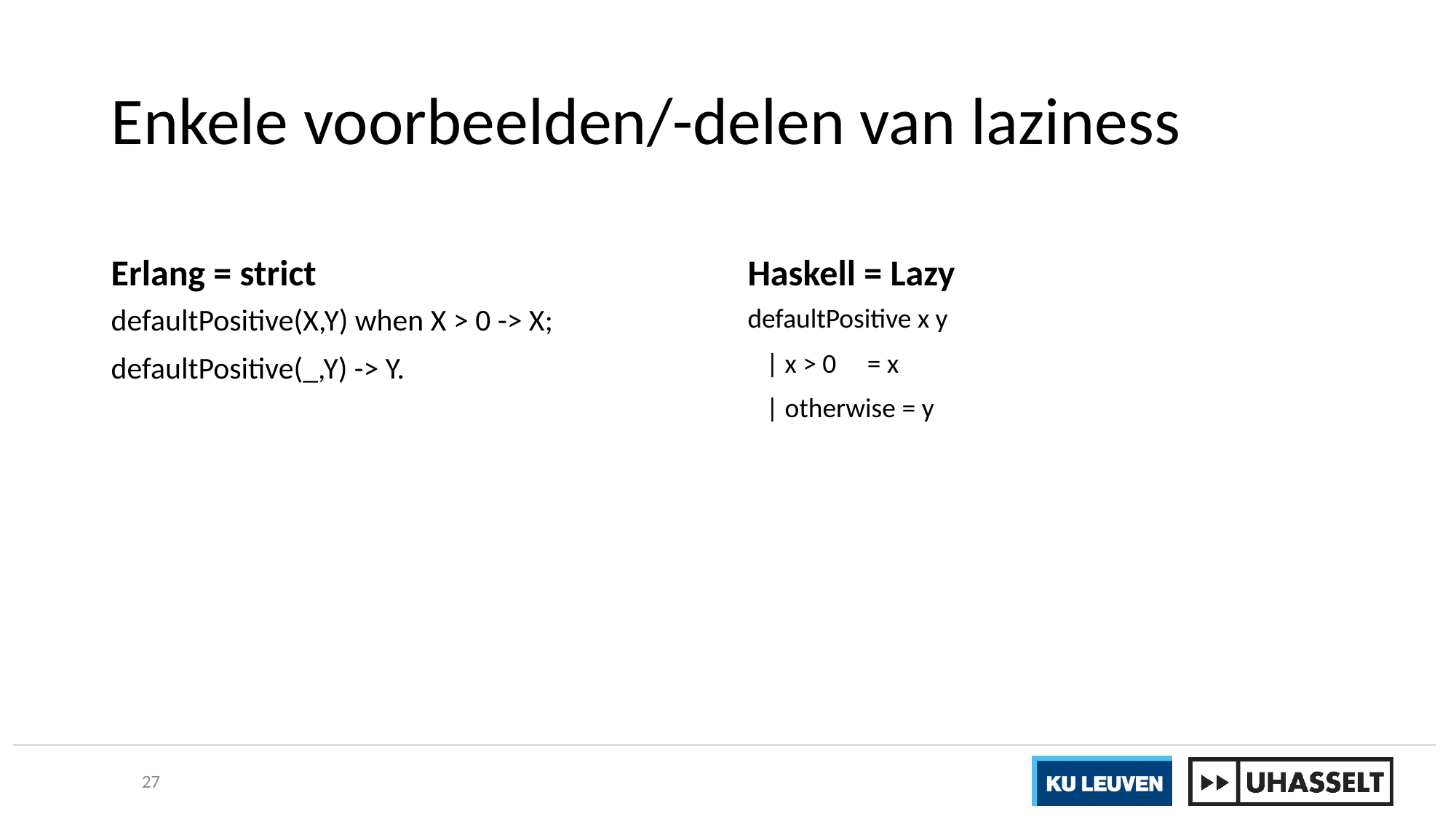

# Enkele voorbeelden/-delen van laziness
Erlang = strict
Haskell = Lazy
defaultPositive(X,Y) when X > 0 -> X;
defaultPositive(_,Y) -> Y.

defaultPositive x y
   | x > 0     = x
   | otherwise = y

27